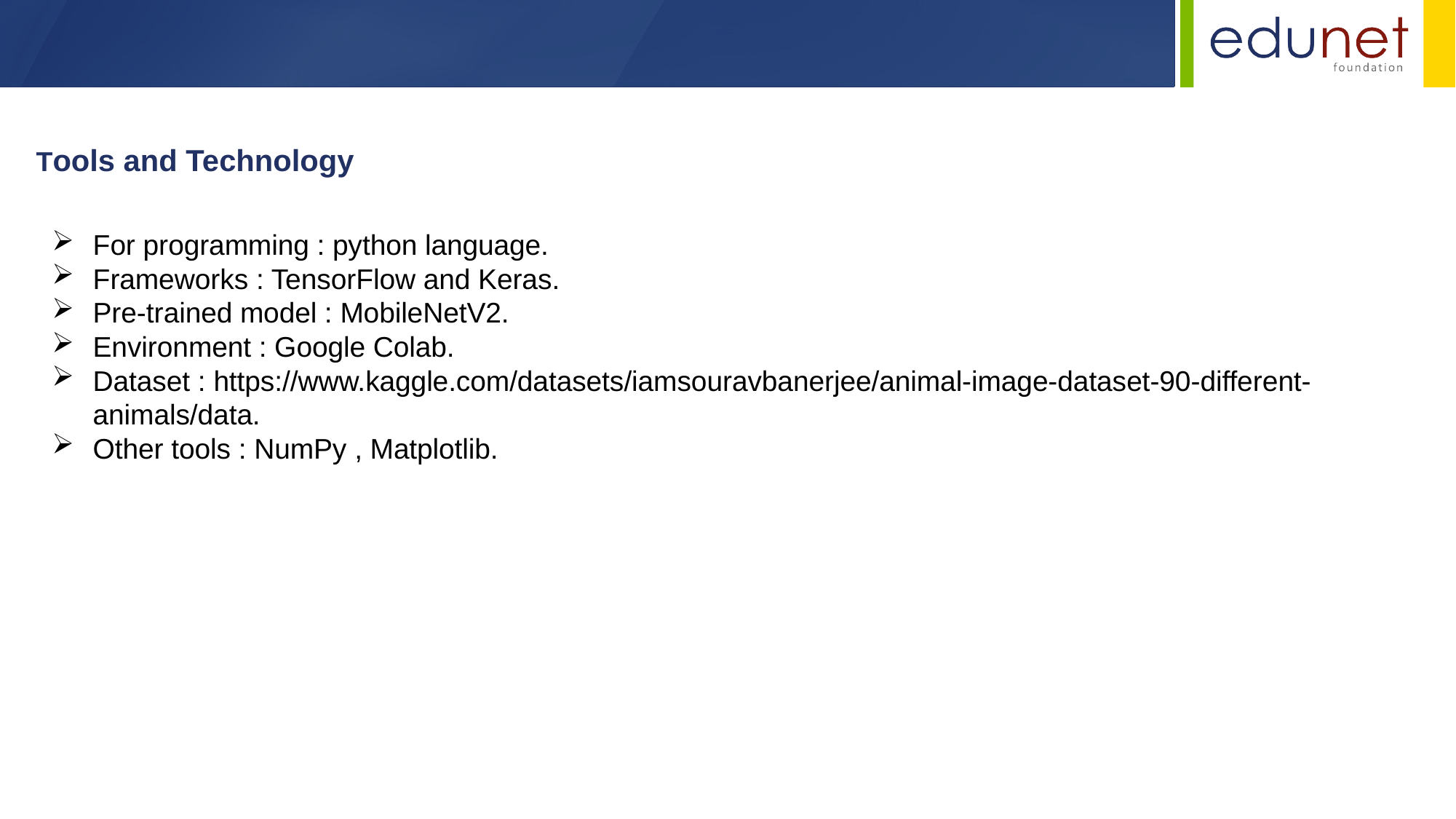

Tools and Technology
For programming : python language.
Frameworks : TensorFlow and Keras.
Pre-trained model : MobileNetV2.
Environment : Google Colab.
Dataset : https://www.kaggle.com/datasets/iamsouravbanerjee/animal-image-dataset-90-different-animals/data.
Other tools : NumPy , Matplotlib.